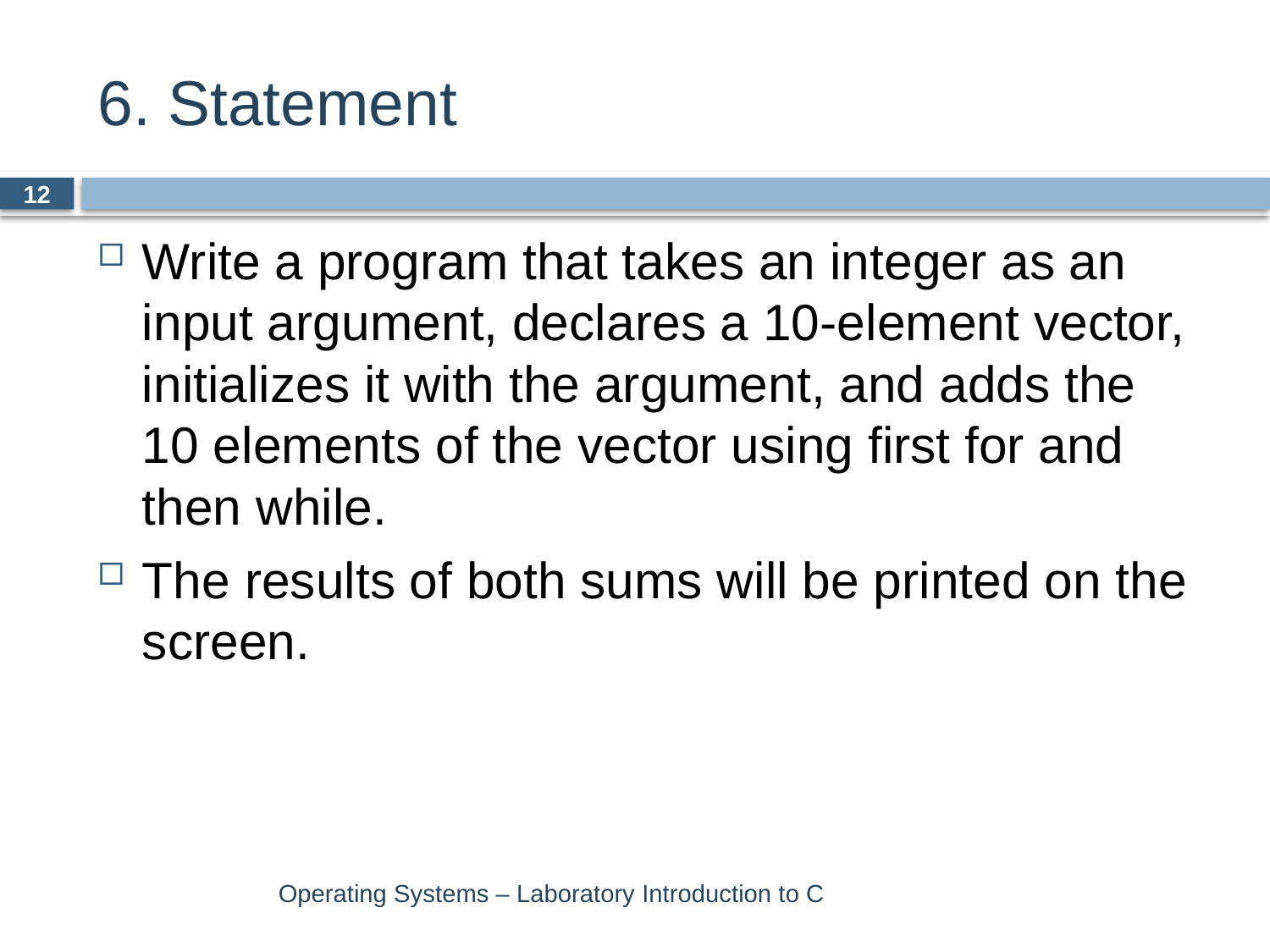

# 6. Statement
12
Write a program that takes an integer as an input argument, declares a 10-element vector, initializes it with the argument, and adds the 10 elements of the vector using first for and then while.
The results of both sums will be printed on the screen.
Operating Systems – Laboratory Introduction to C